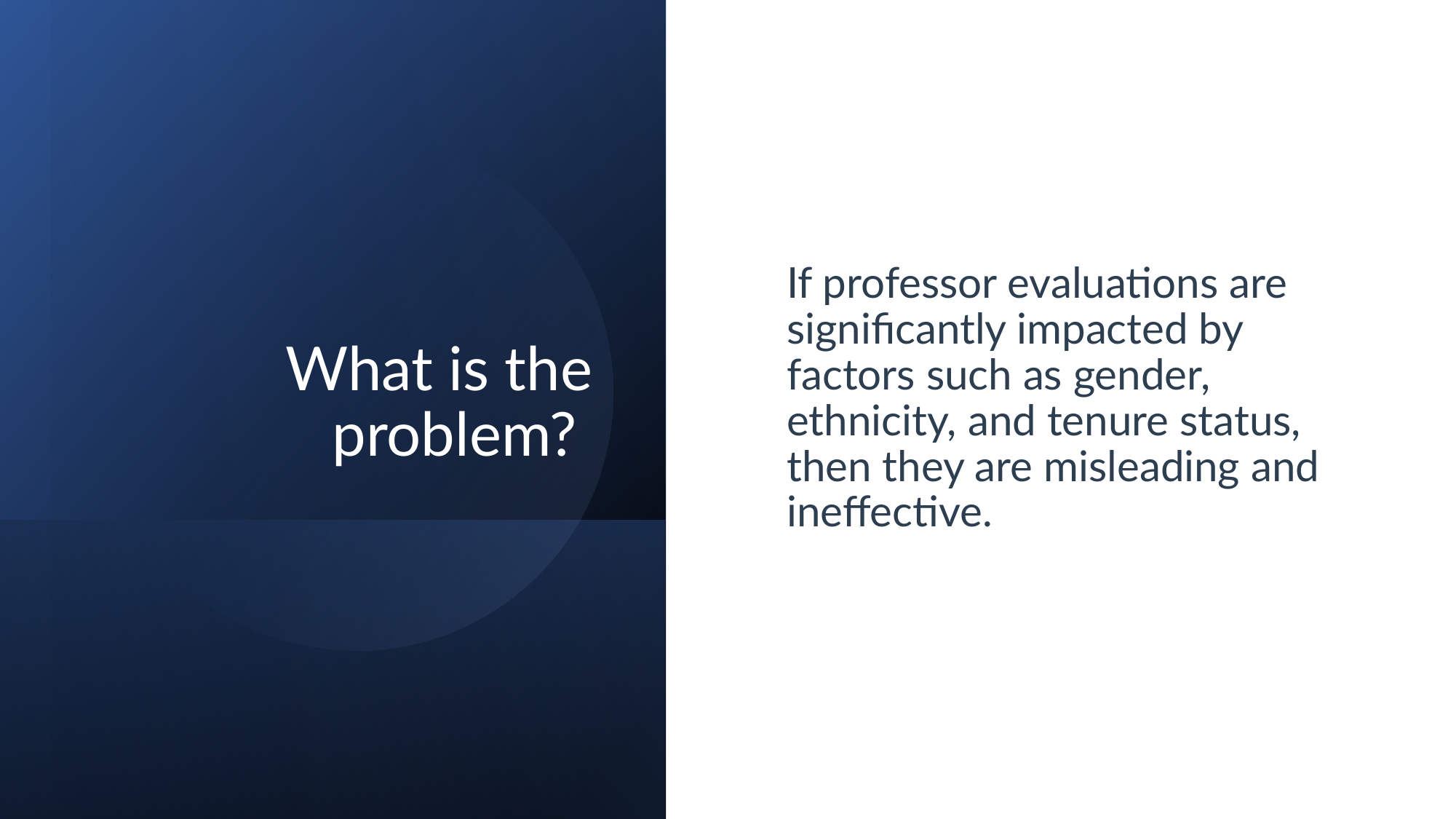

# What is the problem?

If professor evaluations are significantly impacted by factors such as gender, ethnicity, and tenure status, then they are misleading and ineffective.